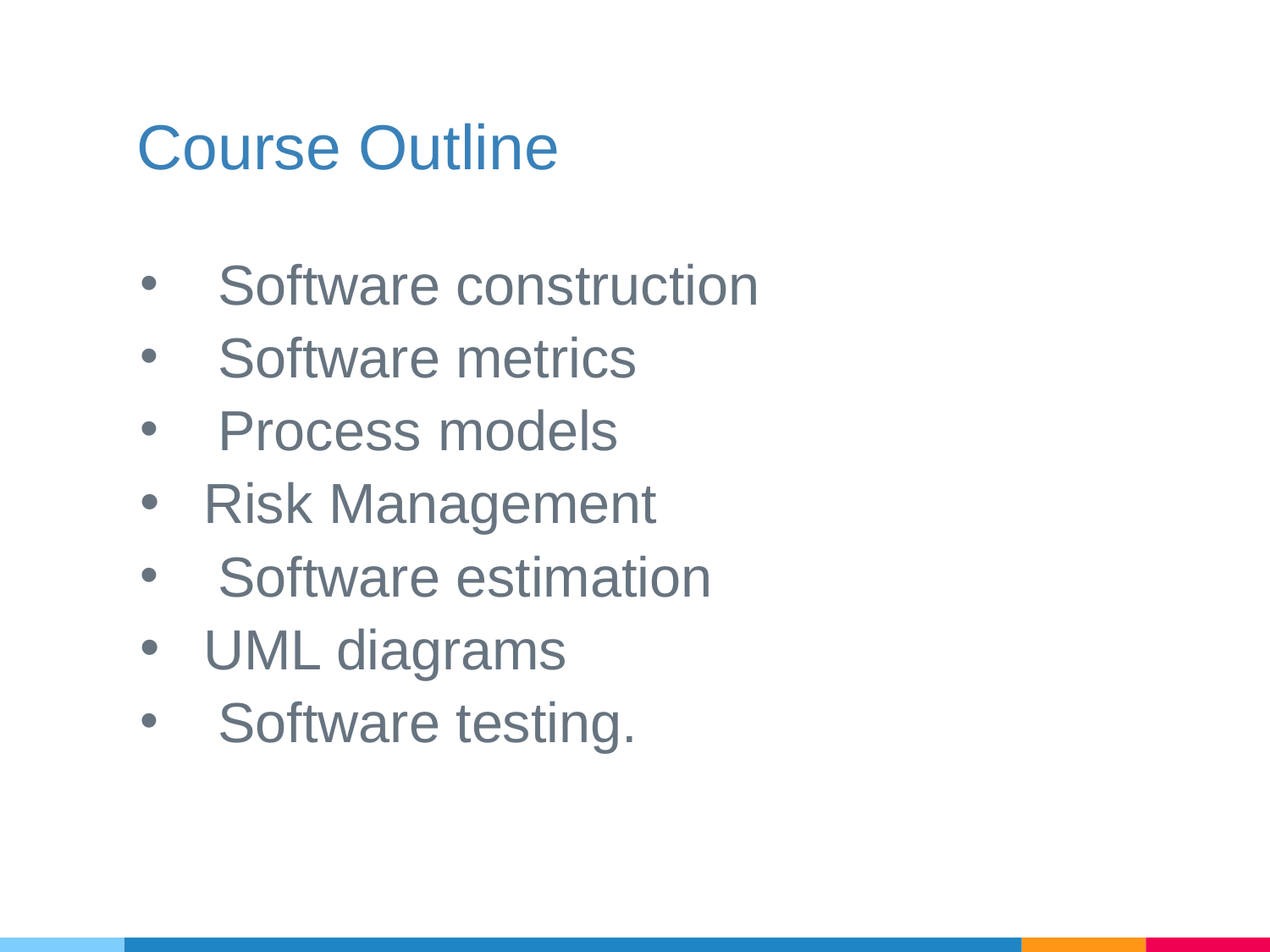

# Course Outline
 Software construction
 Software metrics
 Process models
Risk Management
 Software estimation
UML diagrams
 Software testing.